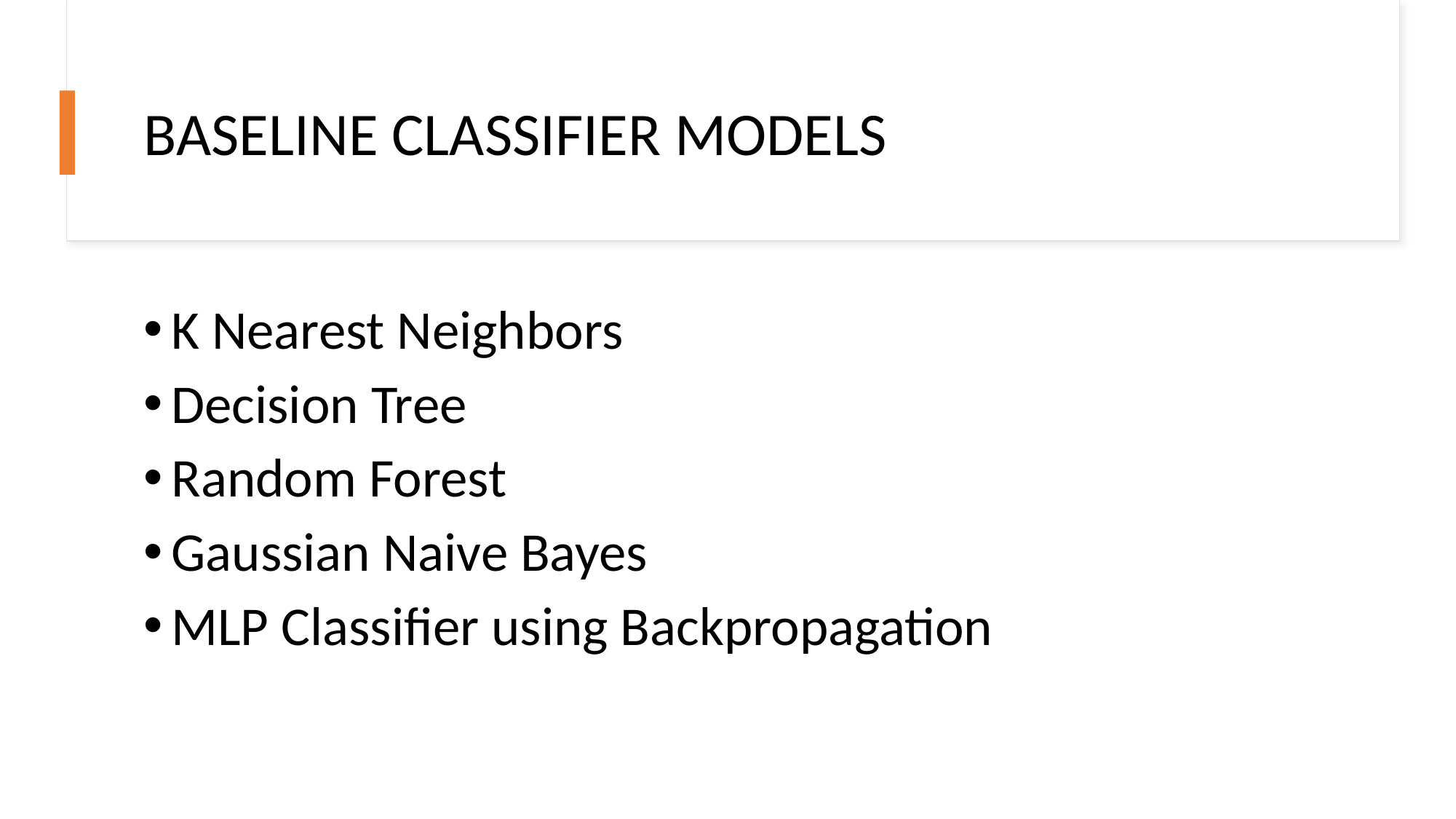

# BASELINE CLASSIFIER MODELS

K Nearest Neighbors
Decision Tree
Random Forest
Gaussian Naive Bayes
MLP Classifier using Backpropagation
IS'2020                      VARNA, BULGARIA
13